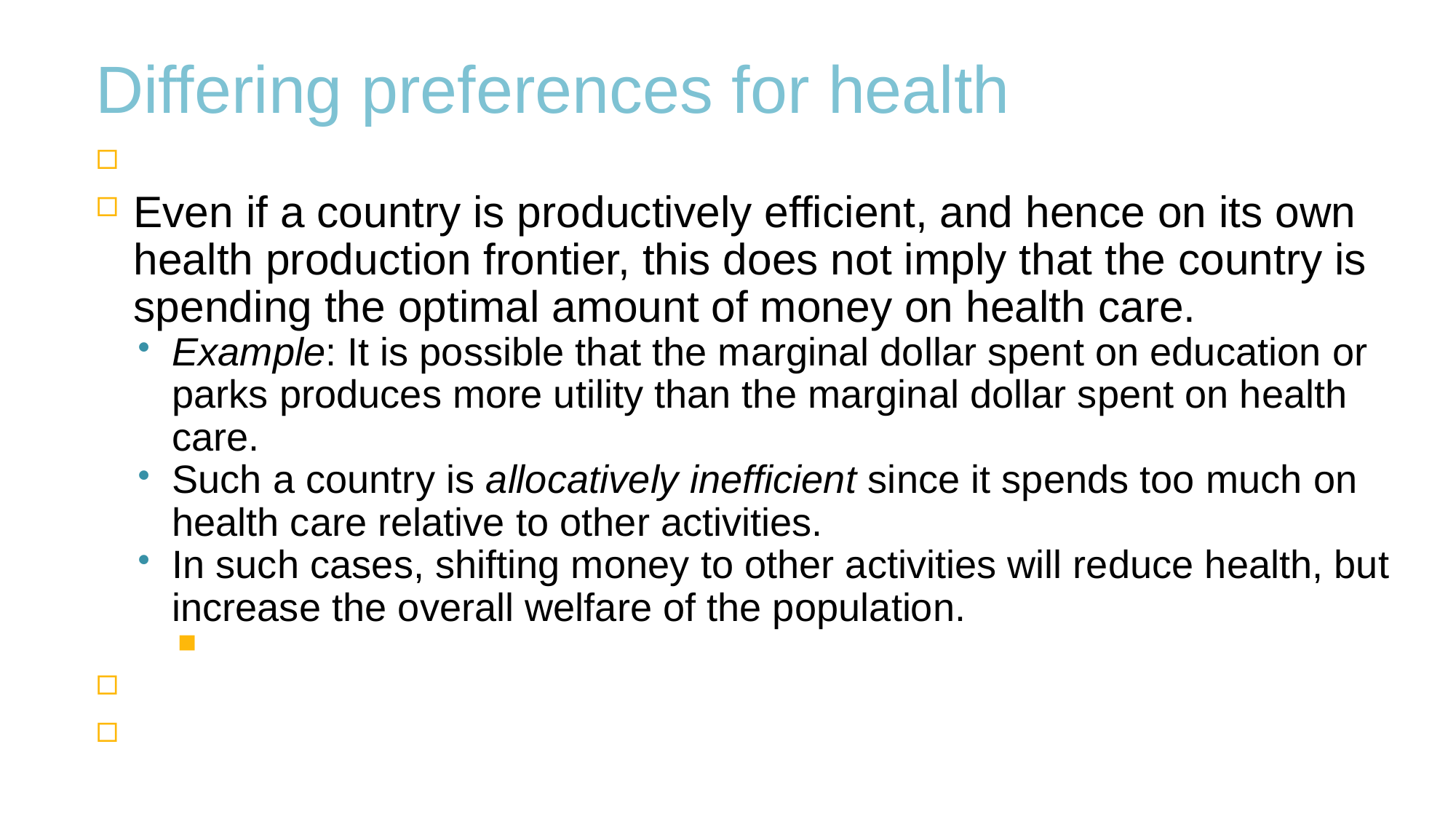

Differing preferences for health

Even if a country is productively efficient, and hence on its own health production frontier, this does not imply that the country is spending the optimal amount of money on health care.
Example: It is possible that the marginal dollar spent on education or parks produces more utility than the marginal dollar spent on health care.
Such a country is allocatively inefficient since it spends too much on health care relative to other activities.
In such cases, shifting money to other activities will reduce health, but increase the overall welfare of the population.